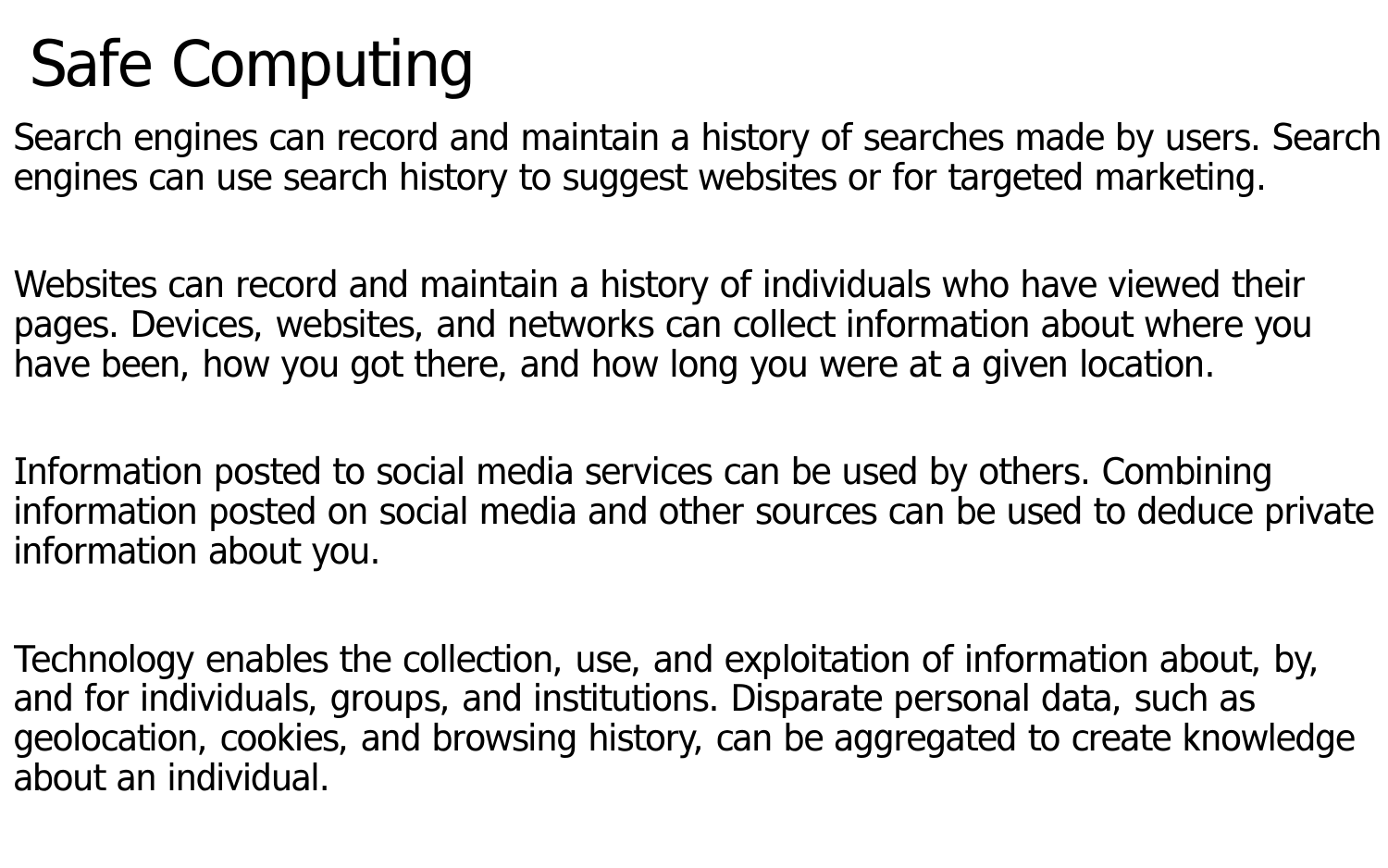

# Safe Computing
Search engines can record and maintain a history of searches made by users. Search engines can use search history to suggest websites or for targeted marketing.

Websites can record and maintain a history of individuals who have viewed their pages. Devices, websites, and networks can collect information about where you have been, how you got there, and how long you were at a given location.

Information posted to social media services can be used by others. Combining information posted on social media and other sources can be used to deduce private information about you.

Technology enables the collection, use, and exploitation of information about, by, and for individuals, groups, and institutions. Disparate personal data, such as geolocation, cookies, and browsing history, can be aggregated to create knowledge about an individual.